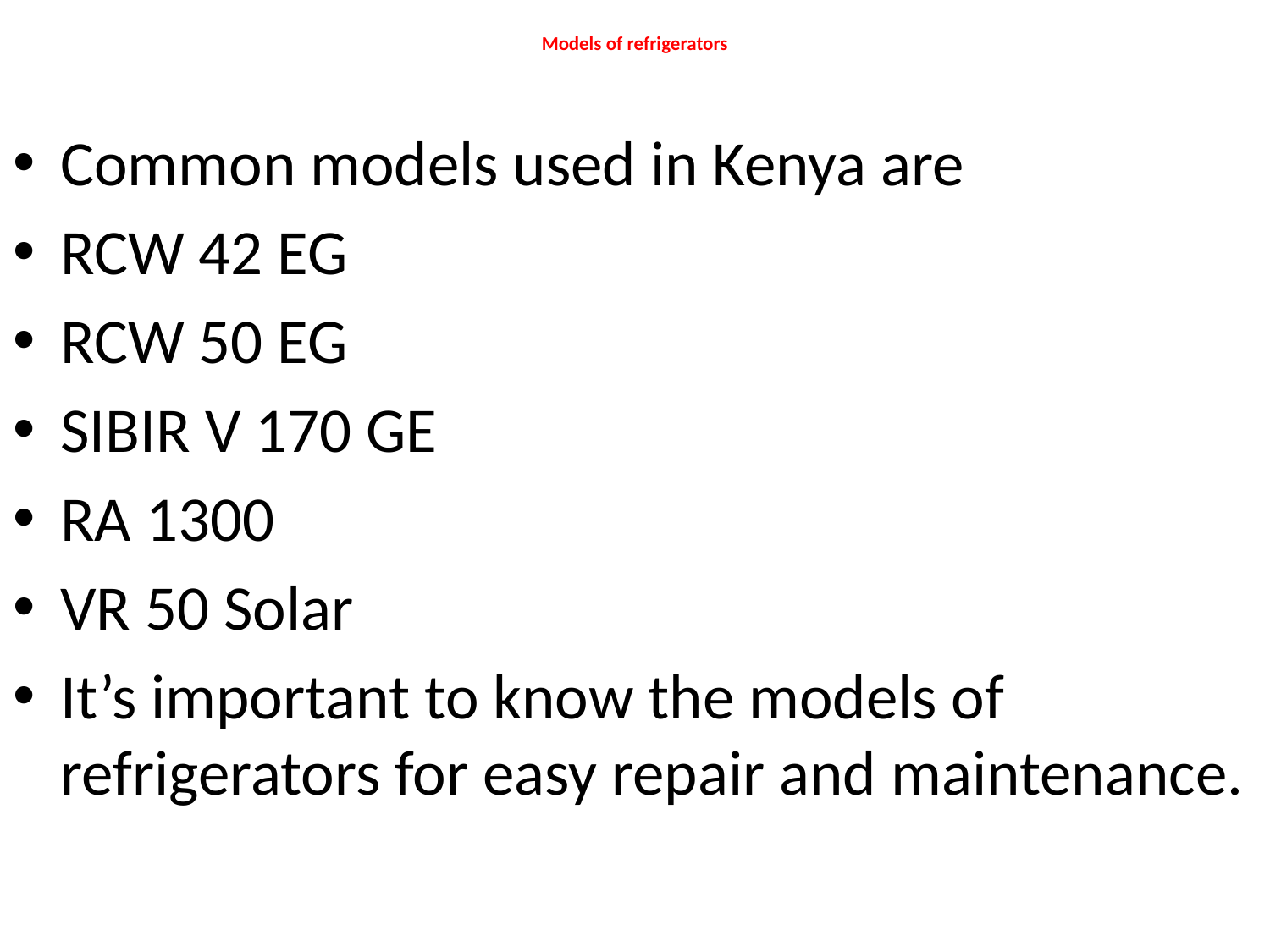

# Models of refrigerators
Common models used in Kenya are
RCW 42 EG
RCW 50 EG
SIBIR V 170 GE
RA 1300
VR 50 Solar
It’s important to know the models of refrigerators for easy repair and maintenance.